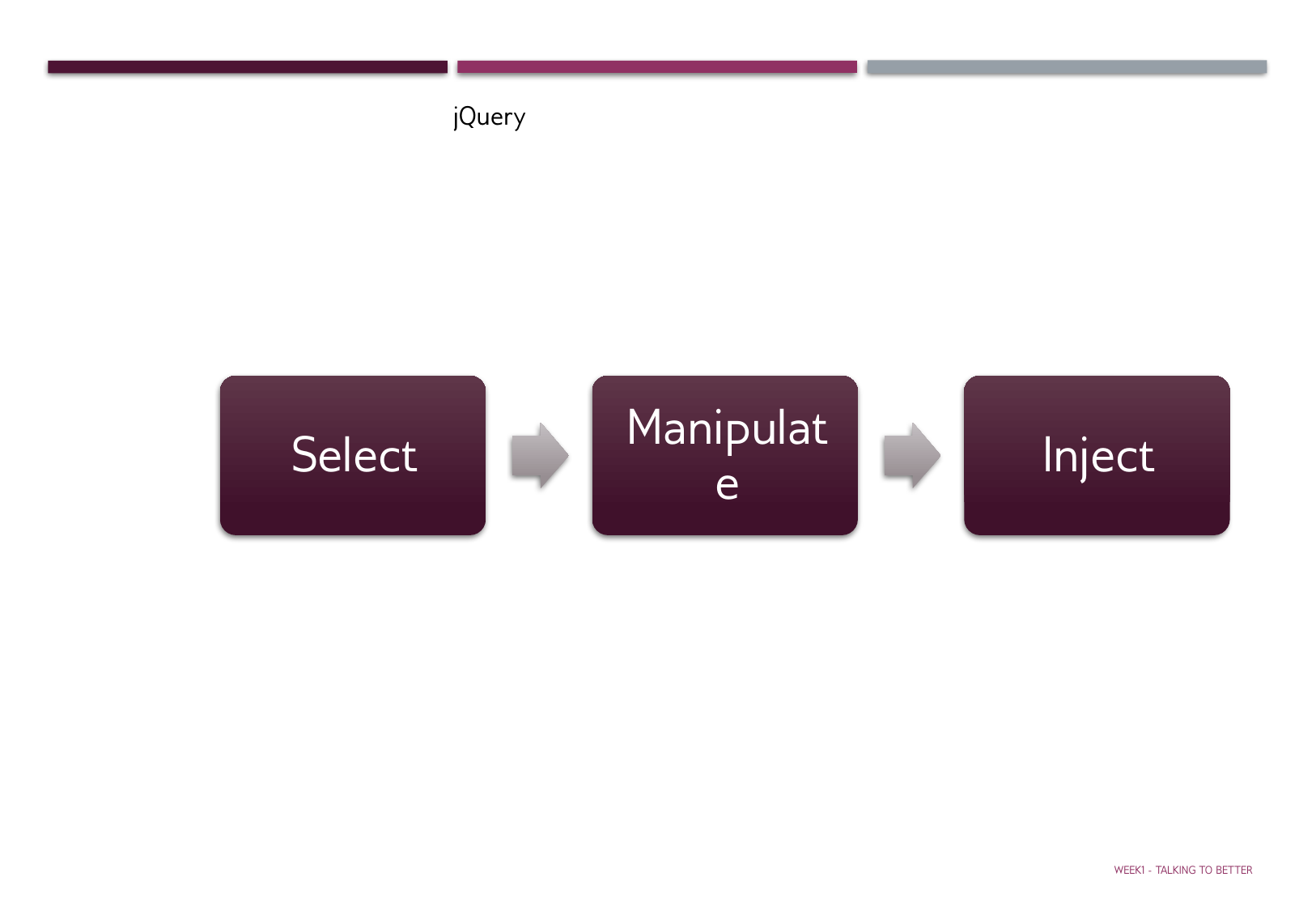

jQuery
Select

Manipulate

Inject
Week1 - talking to Better